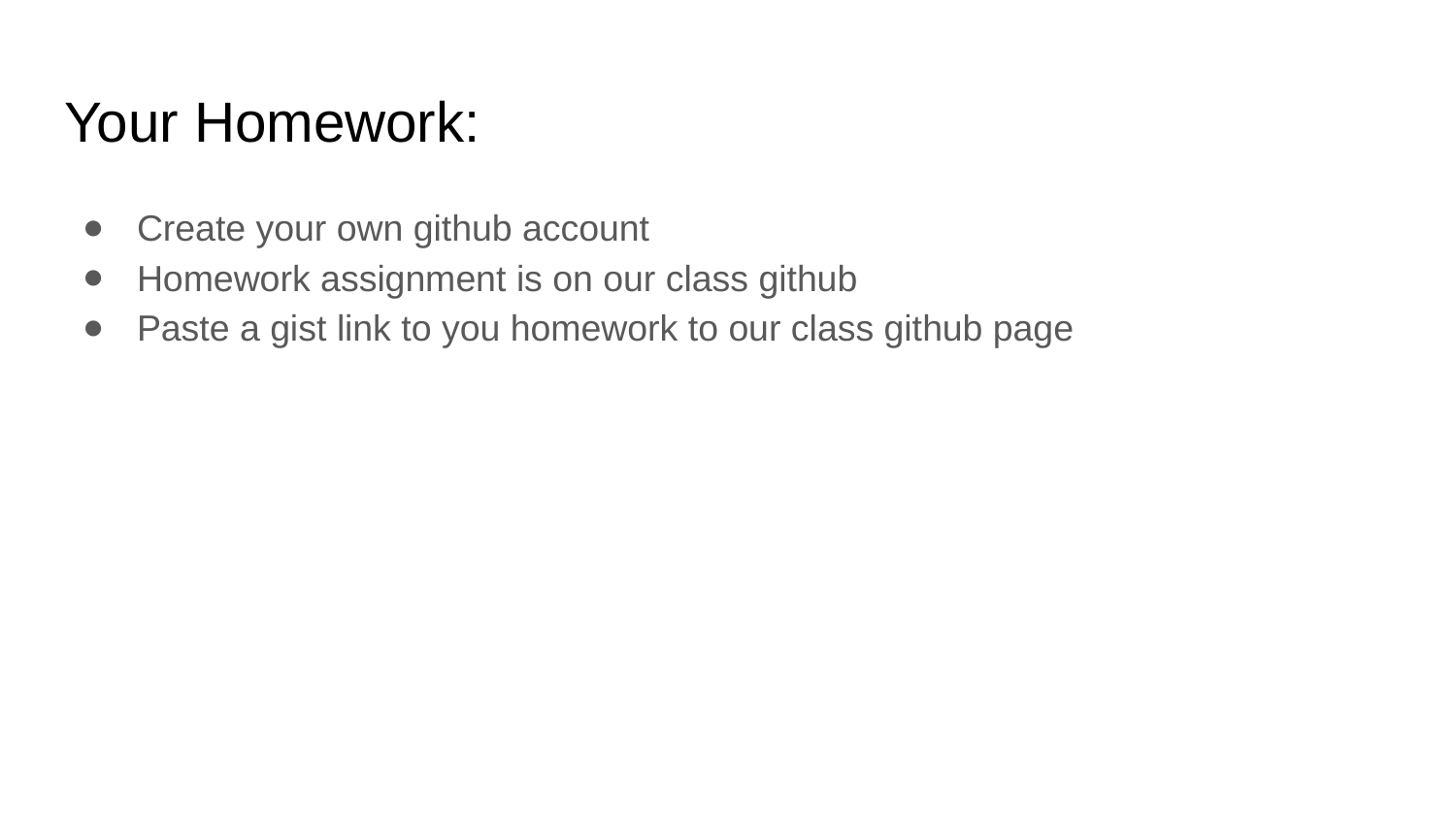

# Your Homework:
Create your own github account
Homework assignment is on our class github
Paste a gist link to you homework to our class github page